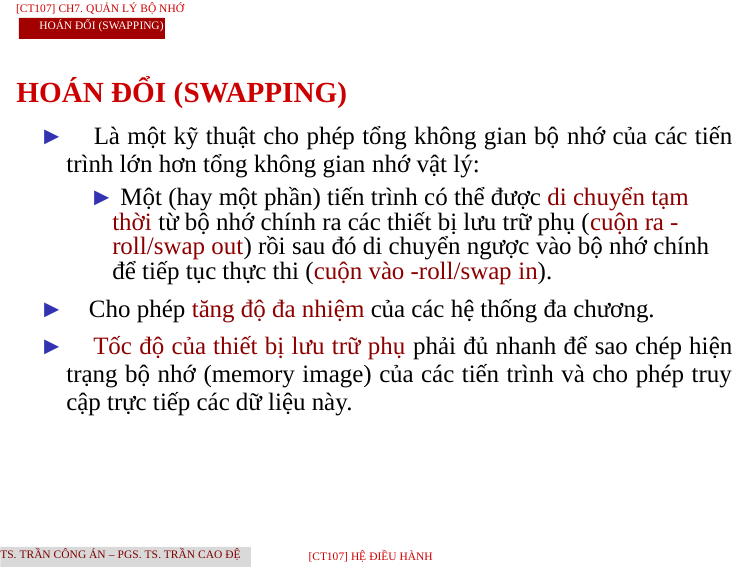

[CT107] Ch7. Quản lý bộ nhớ
Hoán đổi (swapping)
HOÁN ĐỔI (SWAPPING)
►    Là một kỹ thuật cho phép tổng không gian bộ nhớ của các tiến trình lớn hơn tổng không gian nhớ vật lý:
► Một (hay một phần) tiến trình có thể được di chuyển tạm thời từ bộ nhớ chính ra các thiết bị lưu trữ phụ (cuộn ra - roll/swap out) rồi sau đó di chuyển ngược vào bộ nhớ chính để tiếp tục thực thi (cuộn vào -roll/swap in).
►    Cho phép tăng độ đa nhiệm của các hệ thống đa chương.
►    Tốc độ của thiết bị lưu trữ phụ phải đủ nhanh để sao chép hiện trạng bộ nhớ (memory image) của các tiến trình và cho phép truy cập trực tiếp các dữ liệu này.
TS. Trần Công Án – PGS. TS. Trần Cao Đệ
[CT107] HỆ điều hành